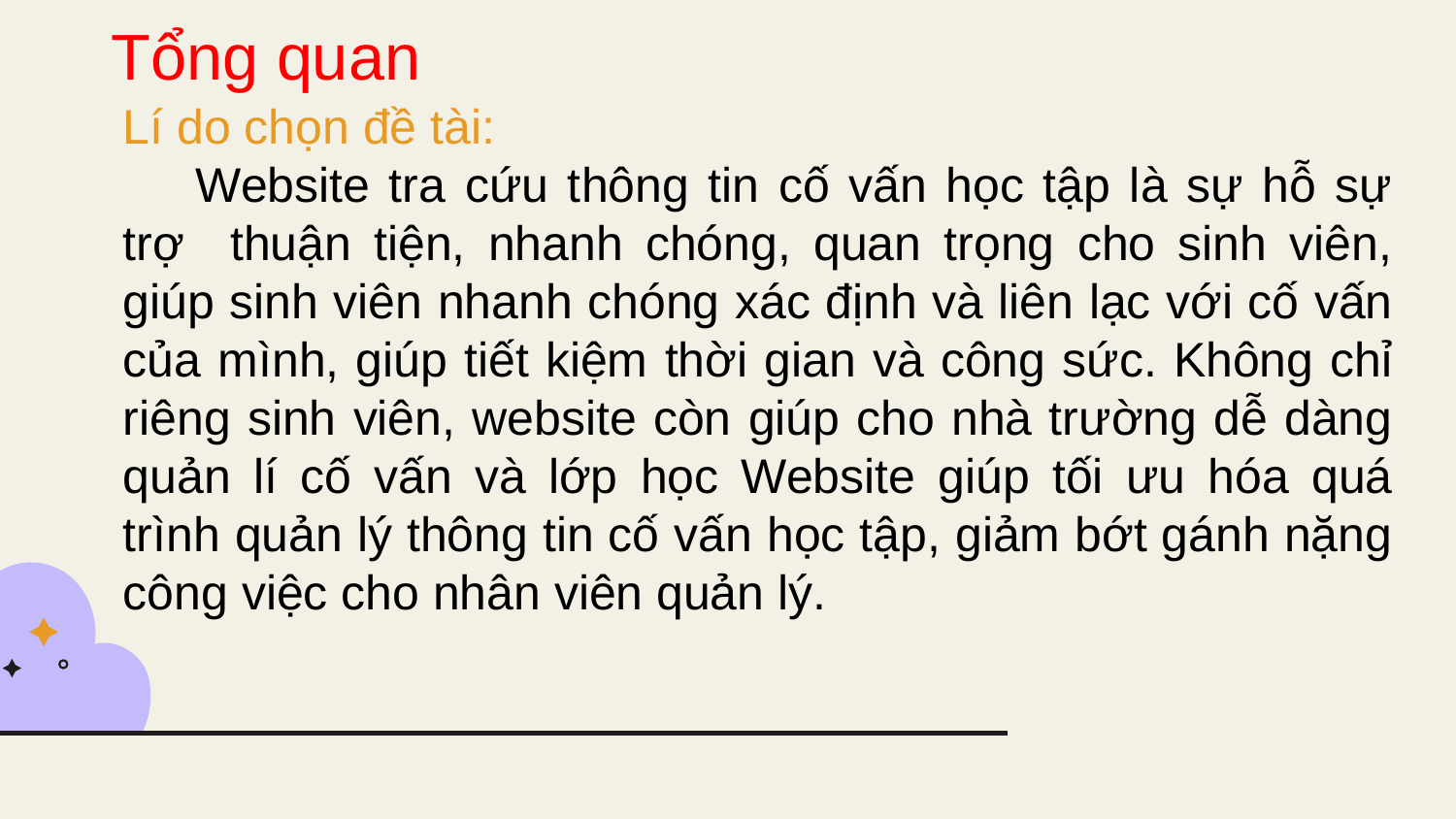

Tổng quan
Lí do chọn đề tài:
Website tra cứu thông tin cố vấn học tập là sự hỗ sự trợ  thuận tiện, nhanh chóng, quan trọng cho sinh viên, giúp sinh viên nhanh chóng xác định và liên lạc với cố vấn của mình, giúp tiết kiệm thời gian và công sức. Không chỉ riêng sinh viên, website còn giúp cho nhà trường dễ dàng quản lí cố vấn và lớp học Website giúp tối ưu hóa quá trình quản lý thông tin cố vấn học tập, giảm bớt gánh nặng công việc cho nhân viên quản lý.